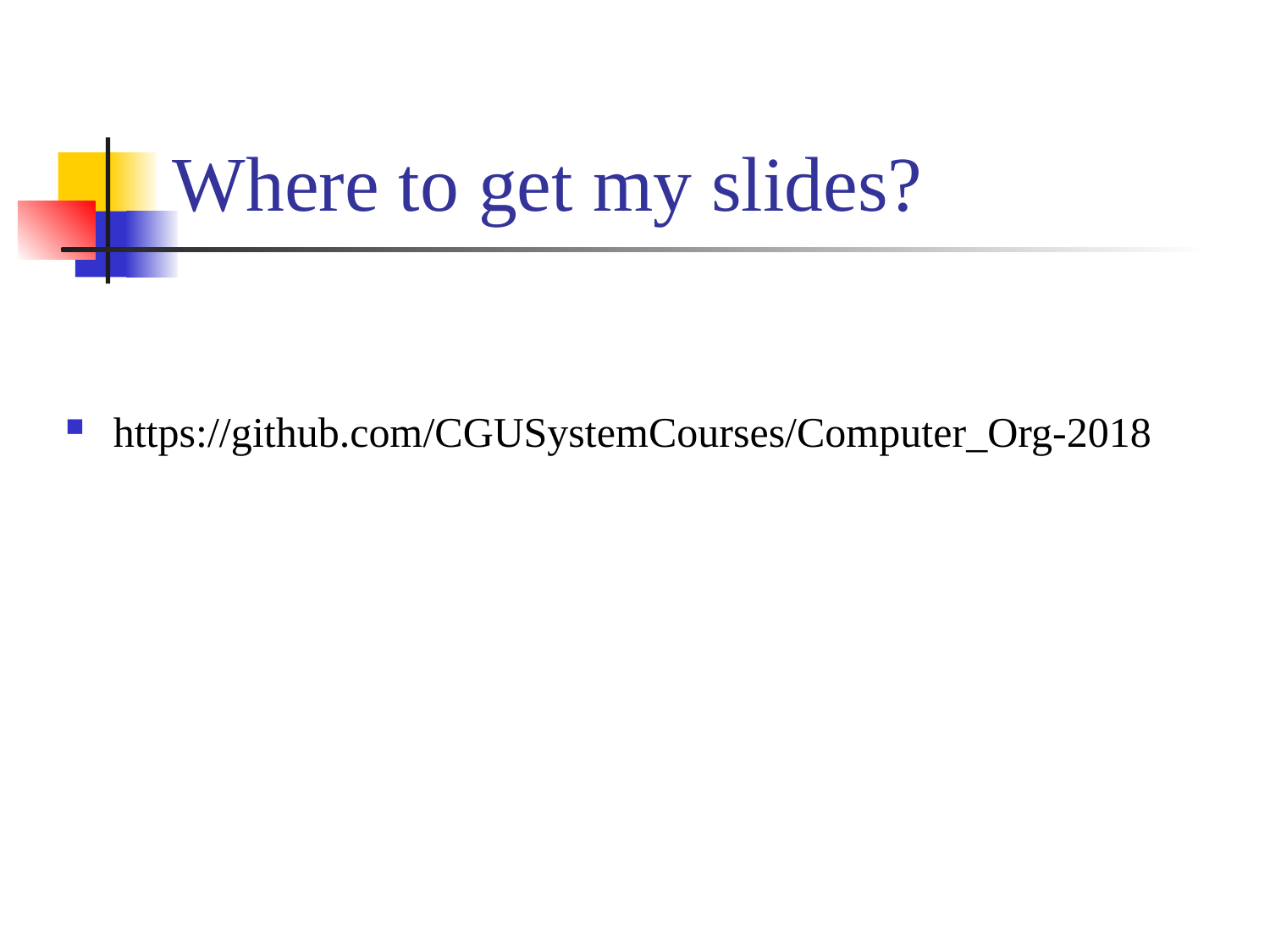

# Where to get my slides?

https://github.com/CGUSystemCourses/Computer_Org-2018